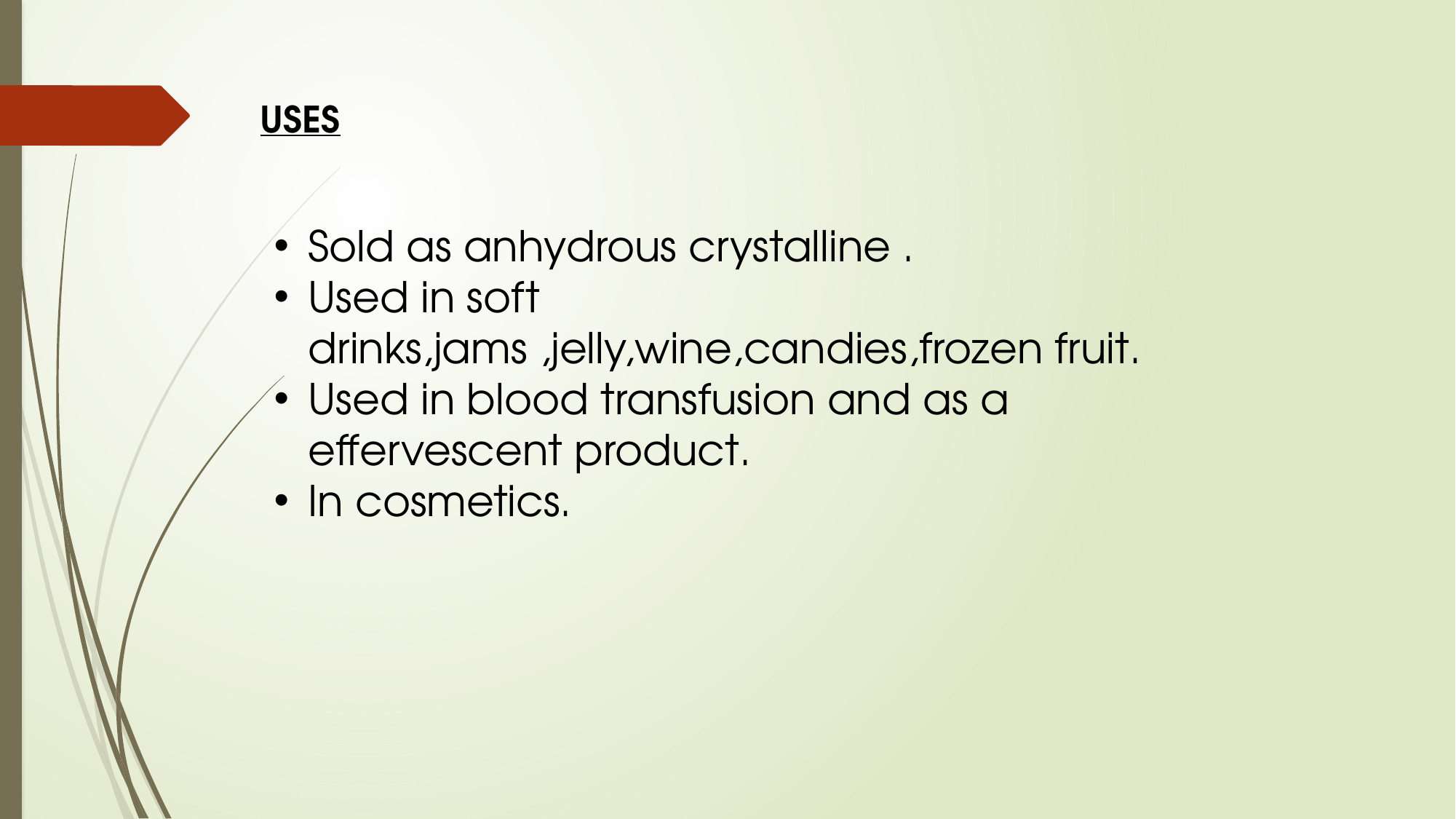

USES
Sold as anhydrous crystalline .
Used in soft drinks,jams ,jelly,wine,candies,frozen fruit.
Used in blood transfusion and as a effervescent product.
In cosmetics.